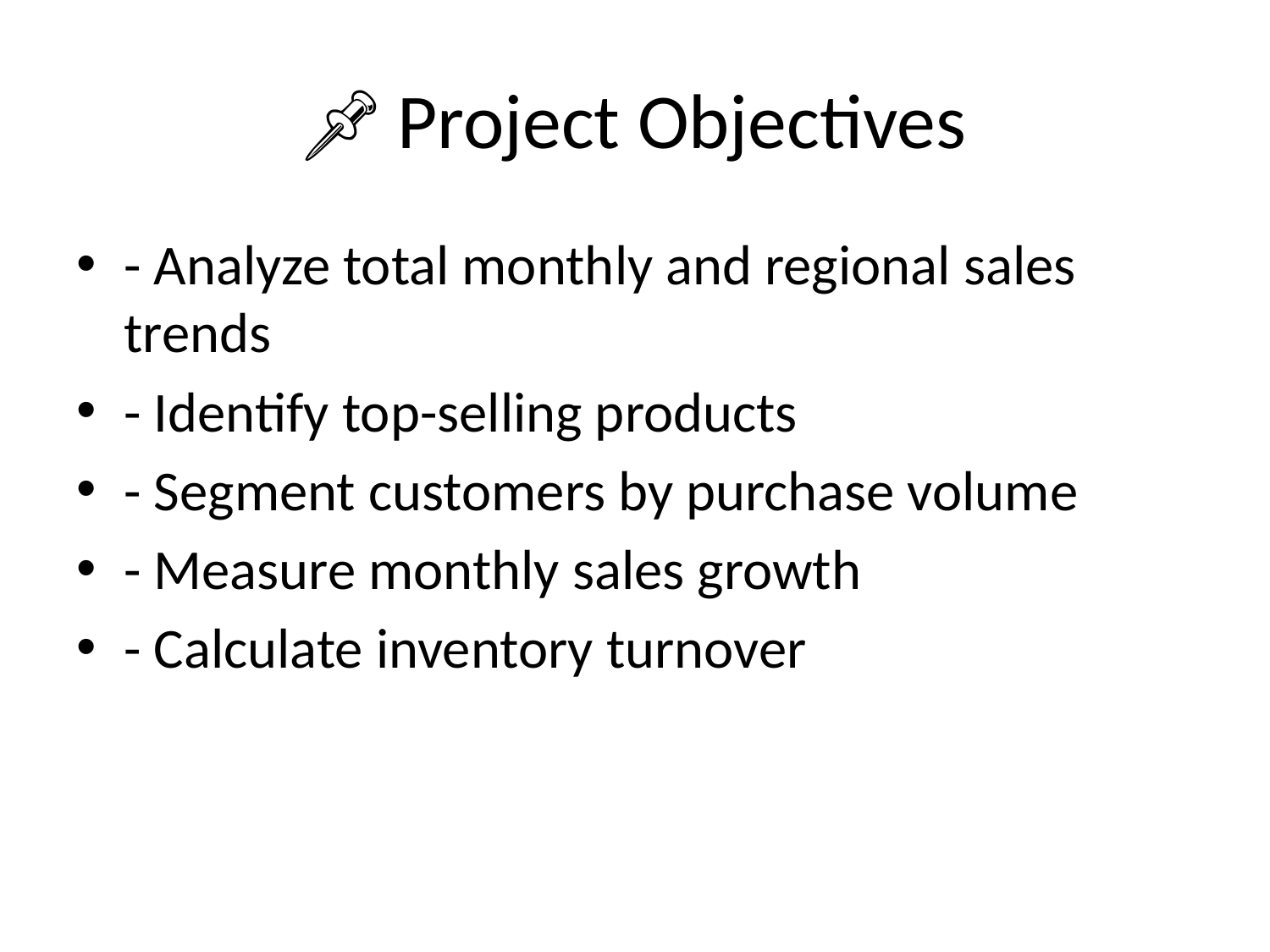

# 📌 Project Objectives
- Analyze total monthly and regional sales trends
- Identify top-selling products
- Segment customers by purchase volume
- Measure monthly sales growth
- Calculate inventory turnover